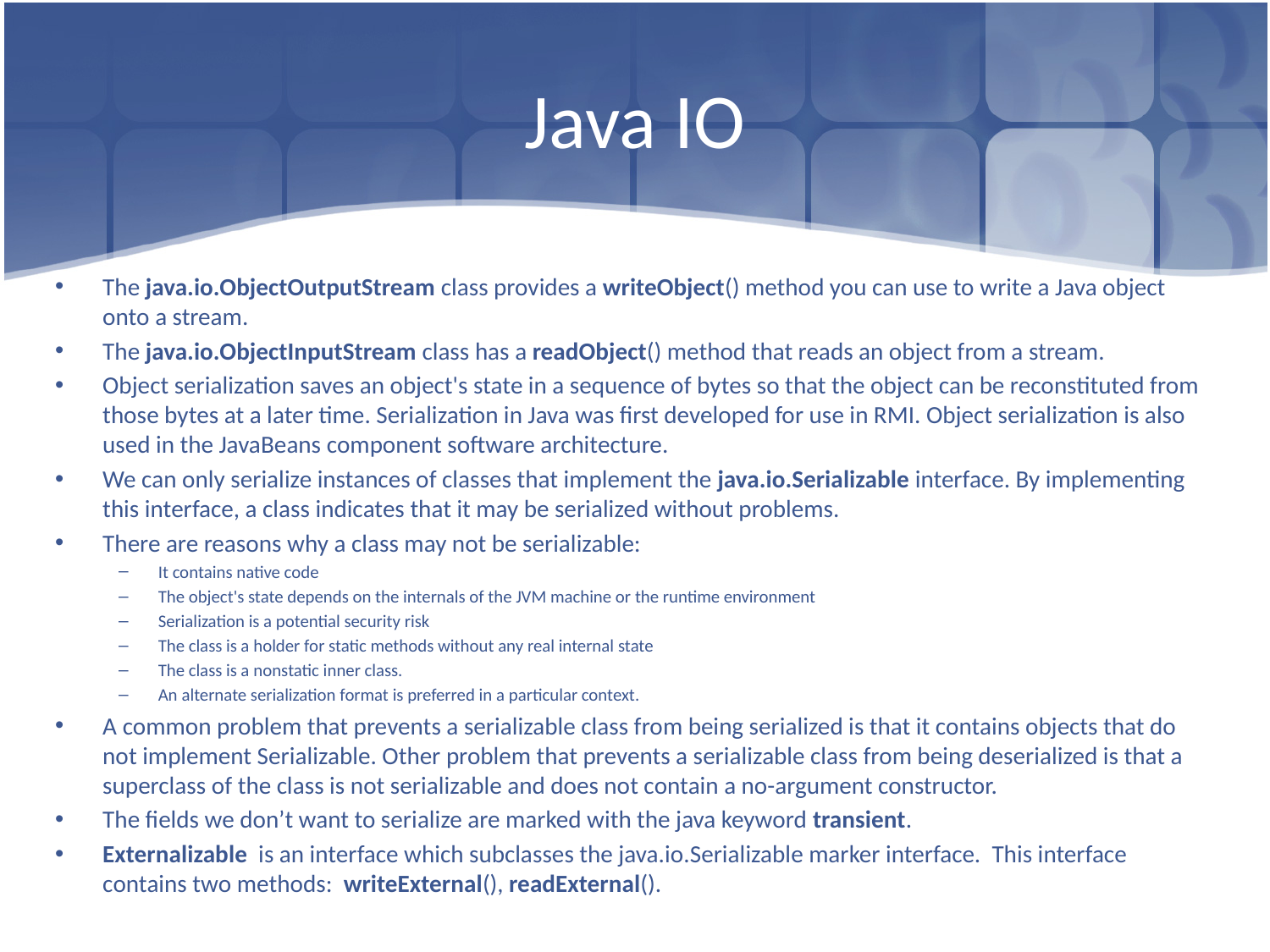

# Java IO
The java.io.ObjectOutputStream class provides a writeObject() method you can use to write a Java object onto a stream.
The java.io.ObjectInputStream class has a readObject() method that reads an object from a stream.
Object serialization saves an object's state in a sequence of bytes so that the object can be reconstituted from those bytes at a later time. Serialization in Java was first developed for use in RMI. Object serialization is also used in the JavaBeans component software architecture.
We can only serialize instances of classes that implement the java.io.Serializable interface. By implementing this interface, a class indicates that it may be serialized without problems.
There are reasons why a class may not be serializable:
It contains native code
The object's state depends on the internals of the JVM machine or the runtime environment
Serialization is a potential security risk
The class is a holder for static methods without any real internal state
The class is a nonstatic inner class.
An alternate serialization format is preferred in a particular context.
A common problem that prevents a serializable class from being serialized is that it contains objects that do not implement Serializable. Other problem that prevents a serializable class from being deserialized is that a superclass of the class is not serializable and does not contain a no-argument constructor.
The fields we don’t want to serialize are marked with the java keyword transient.
Externalizable  is an interface which subclasses the java.io.Serializable marker interface.  This interface contains two methods:  writeExternal(), readExternal().